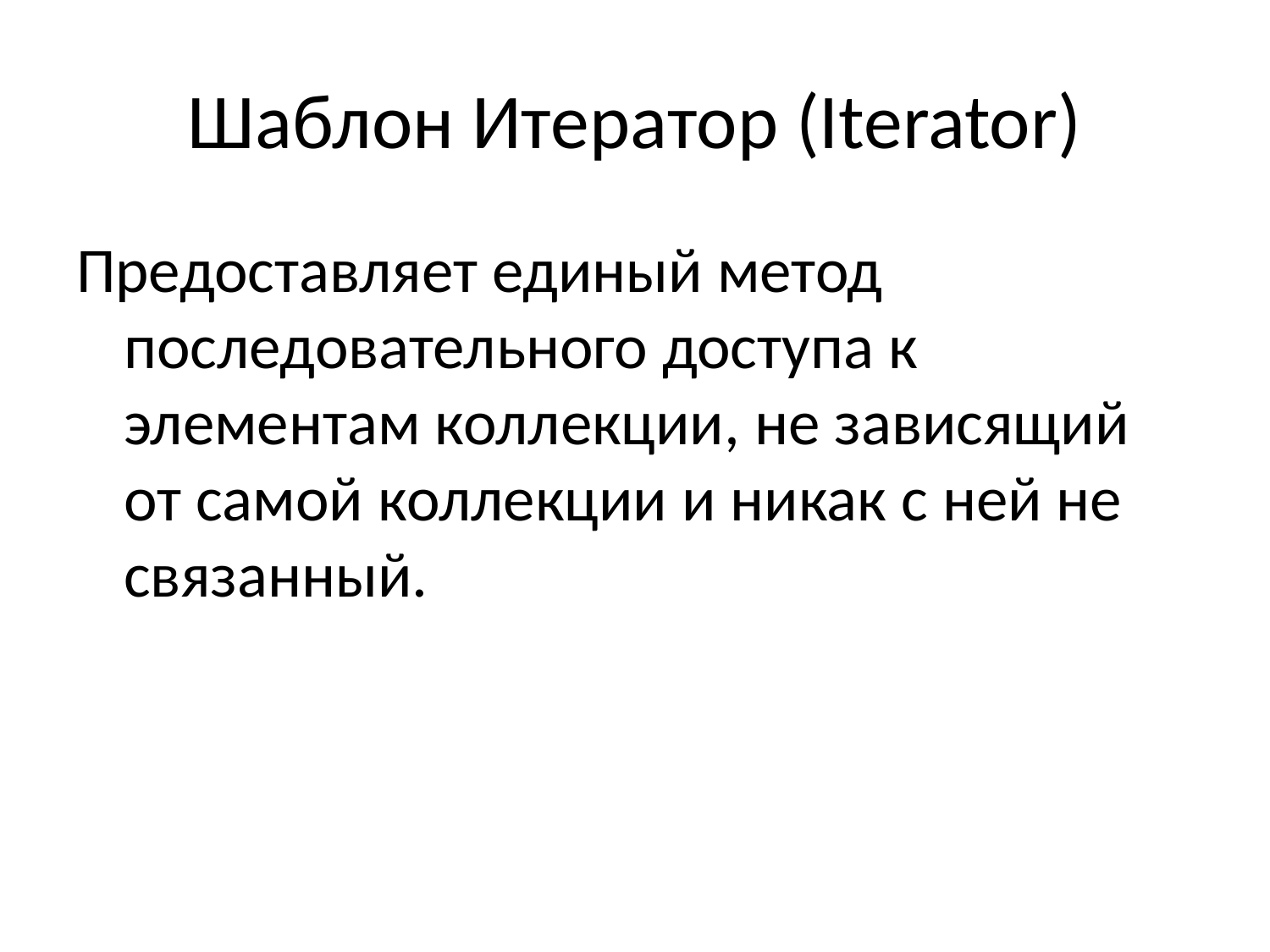

# Шаблон Итератор (Iterator)
Предоставляет единый метод последовательного доступа к элементам коллекции, не зависящий от самой коллекции и никак с ней не связанный.